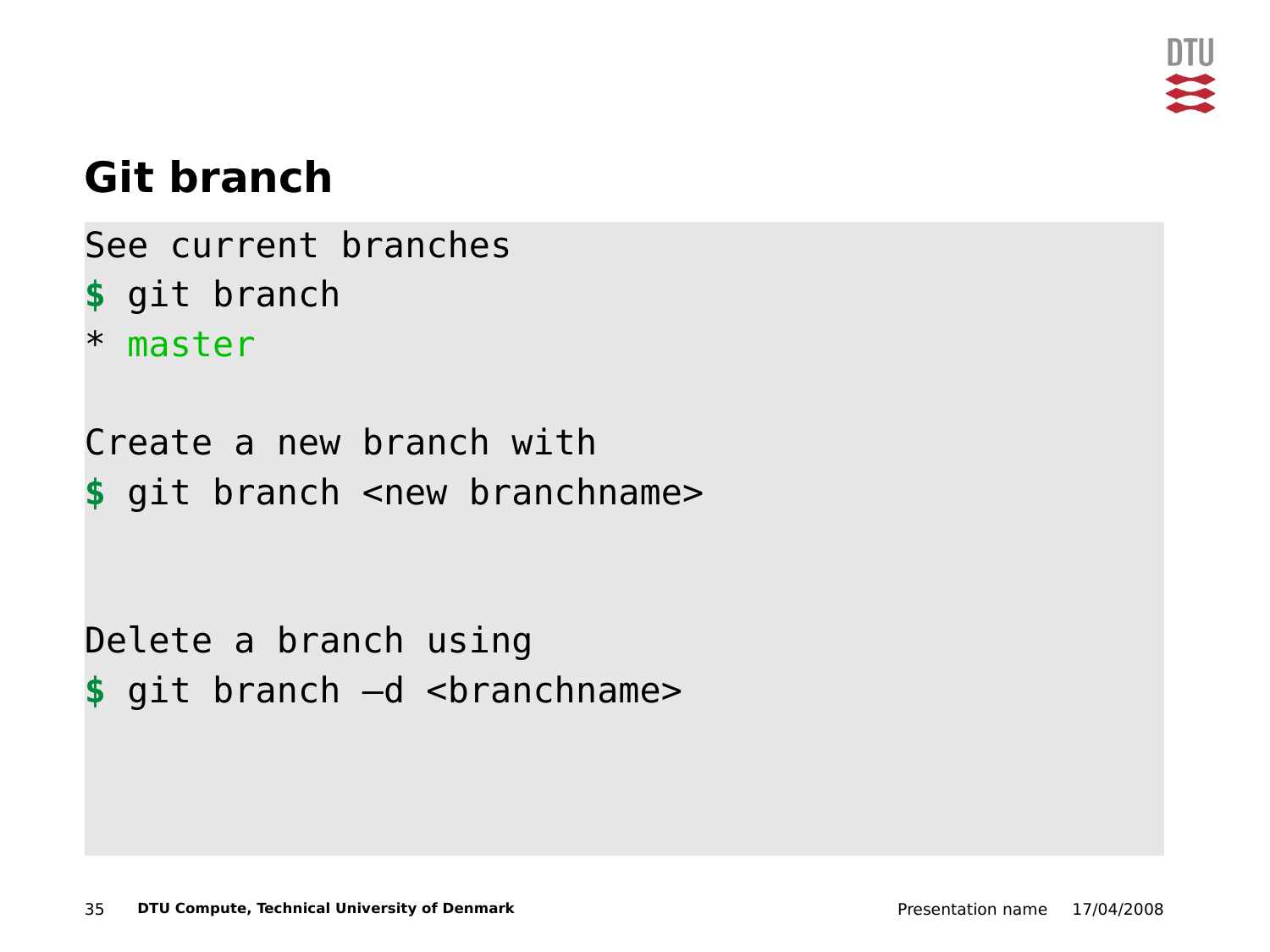

# Git branch
See current branches
$ git branch
* master

Create a new branch with
$ git branch <new branchname>

Delete a branch using
$ git branch –d <branchname>